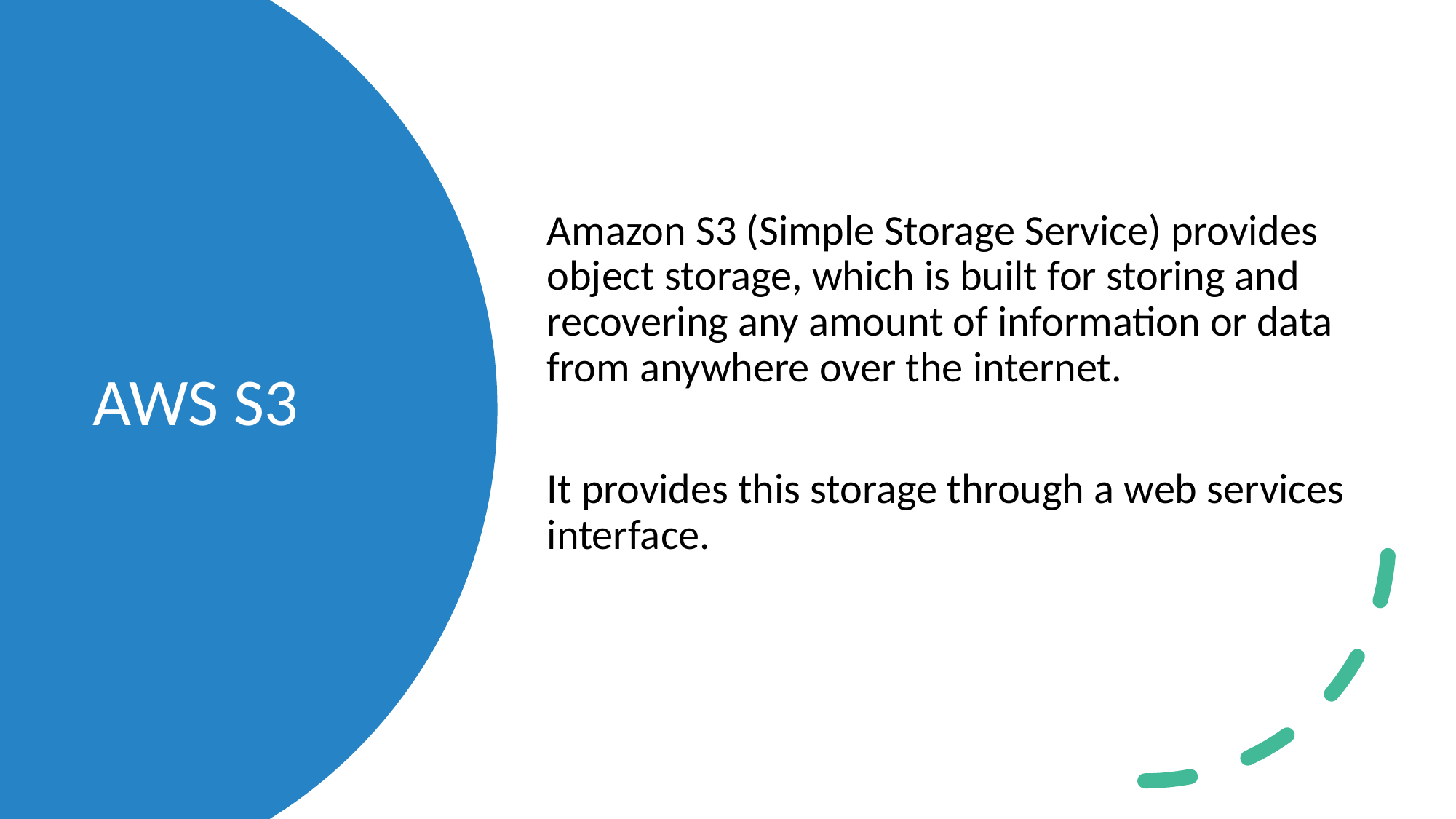

Amazon S3 (Simple Storage Service) provides object storage, which is built for storing and recovering any amount of information or data from anywhere over the internet.

It provides this storage through a web services interface.
# AWS S3